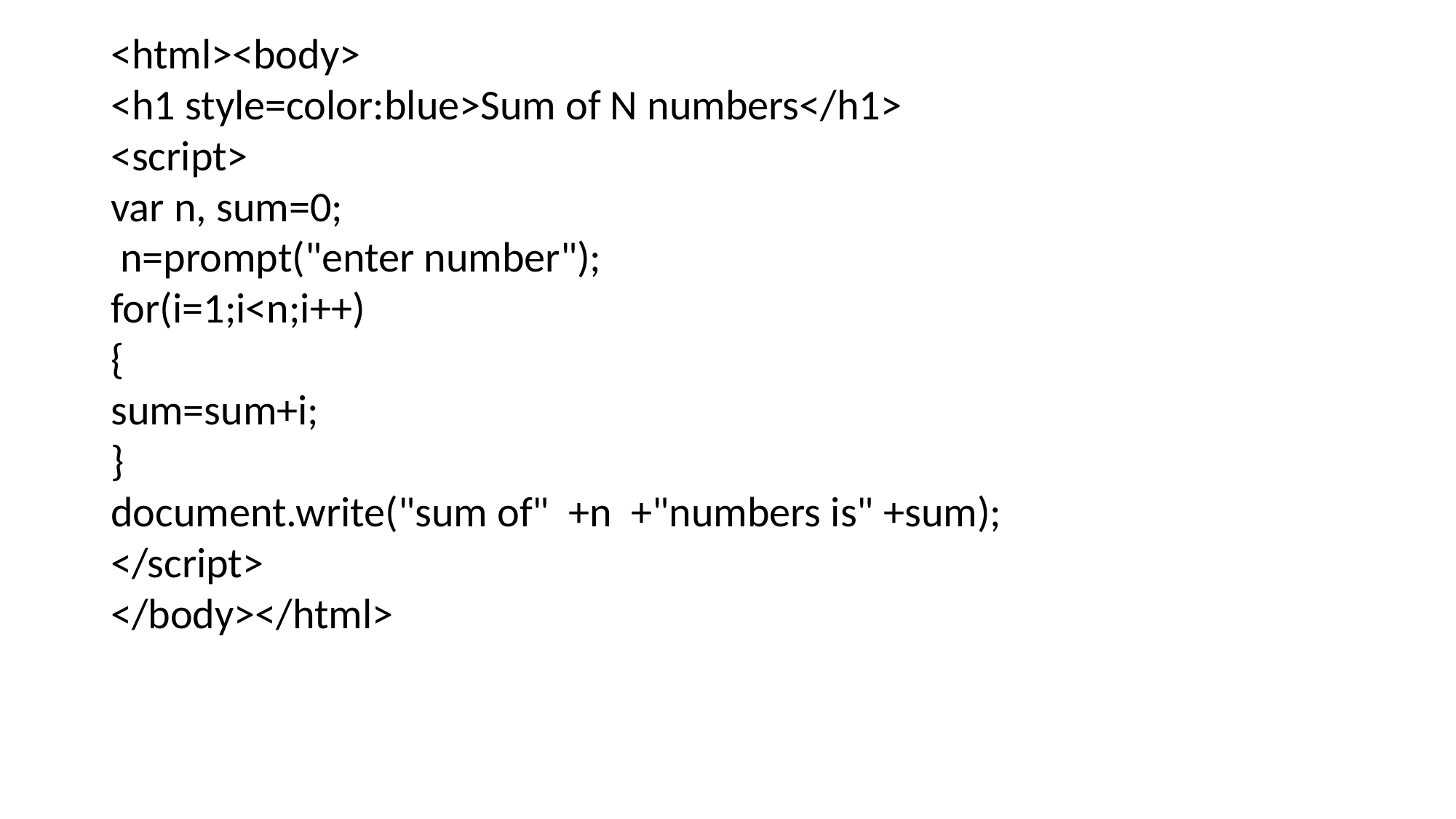

<html><body>
<h1 style=color:blue>Sum of N numbers</h1>
<script>
var n, sum=0;
 n=prompt("enter number");
for(i=1;i<n;i++)
{
sum=sum+i;
}
document.write("sum of"  +n  +"numbers is" +sum);
</script>
</body></html>